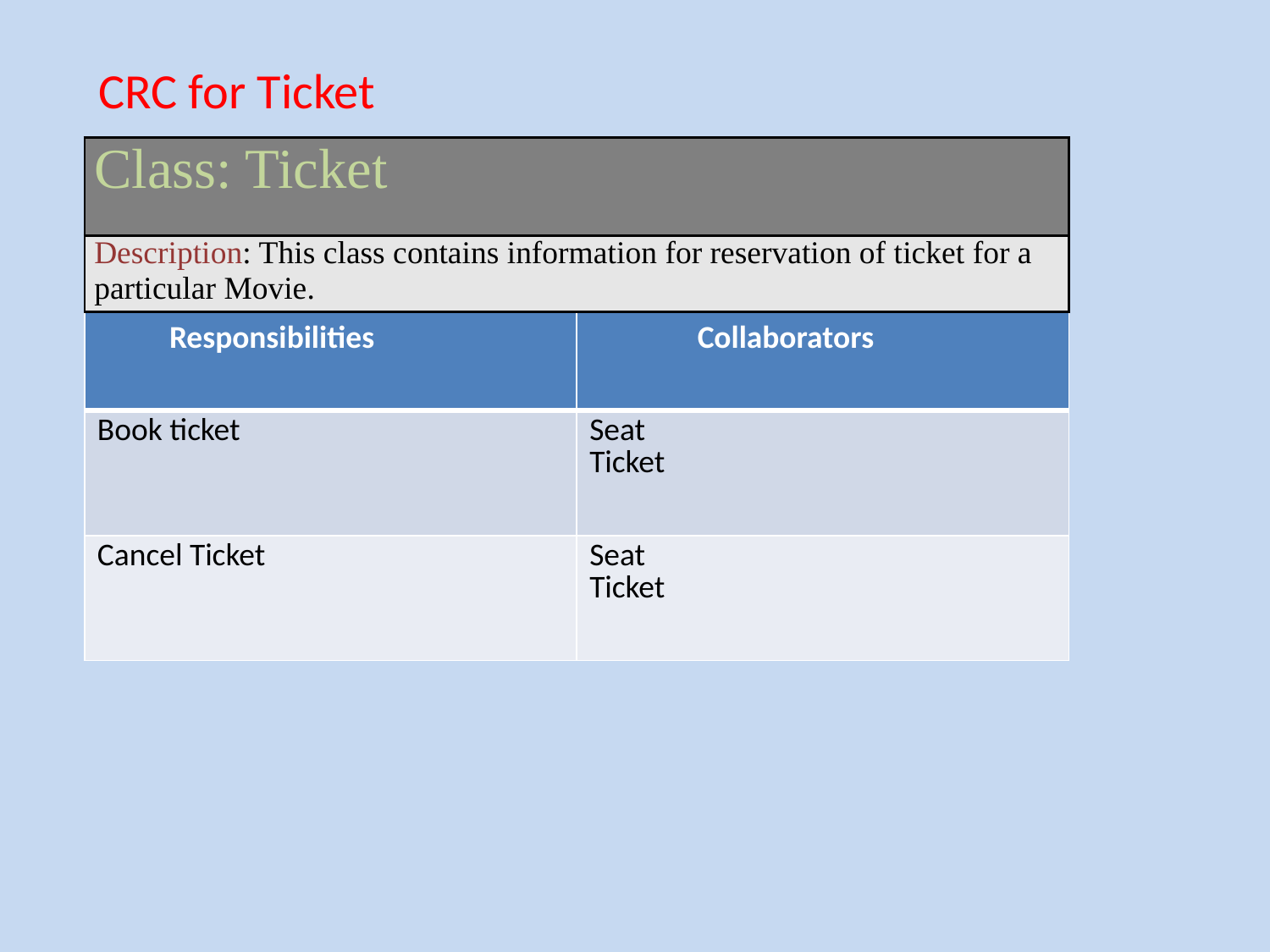

CRC for Ticket
| Class: Ticket |
| --- |
| Description: This class contains information for reservation of ticket for a particular Movie. |
| Responsibilities | Collaborators |
| --- | --- |
| Book ticket | Seat Ticket |
| Cancel Ticket | Seat Ticket |